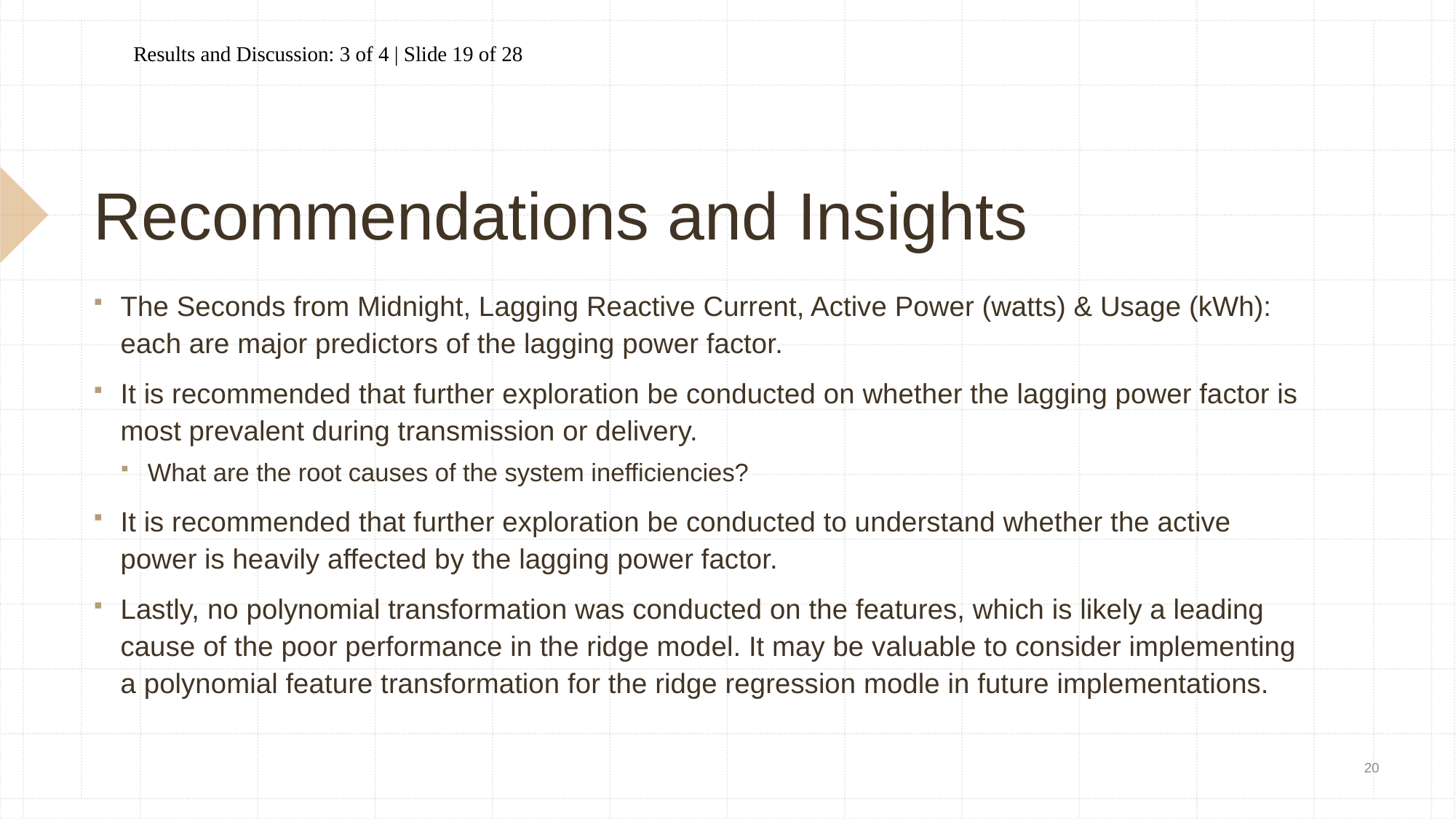

Results and Discussion: 3 of 4 | Slide 19 of 28
# Recommendations and Insights
The Seconds from Midnight, Lagging Reactive Current, Active Power (watts) & Usage (kWh): each are major predictors of the lagging power factor.
It is recommended that further exploration be conducted on whether the lagging power factor is most prevalent during transmission or delivery.
What are the root causes of the system inefficiencies?
It is recommended that further exploration be conducted to understand whether the active power is heavily affected by the lagging power factor.
Lastly, no polynomial transformation was conducted on the features, which is likely a leading cause of the poor performance in the ridge model. It may be valuable to consider implementing a polynomial feature transformation for the ridge regression modle in future implementations.
20